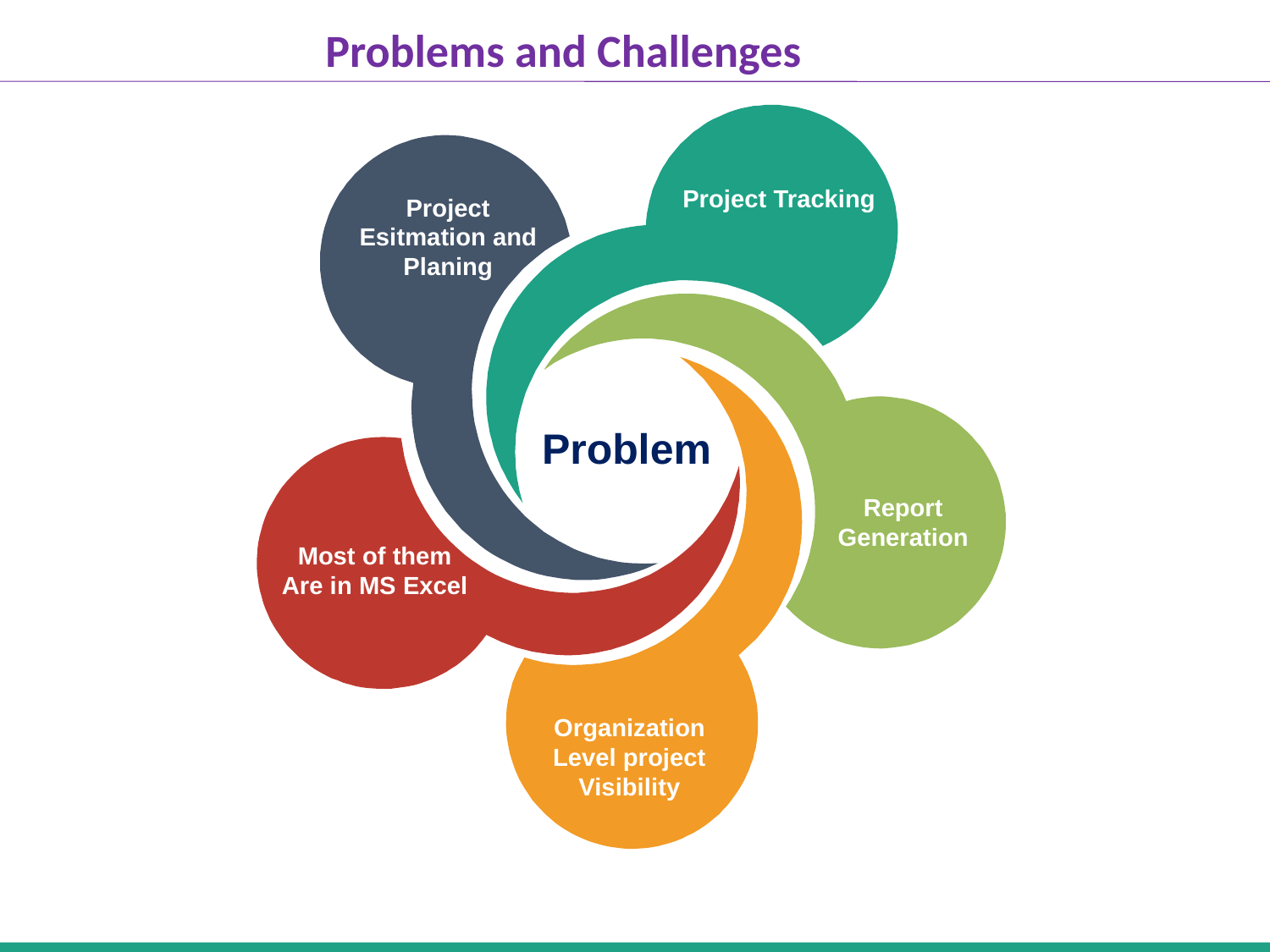

# Problems and Challenges

Project Tracking
Project Esitmation and Planing

Problem

Report Generation
Most of them
Are in MS Excel
Organization
Level project
Visibility